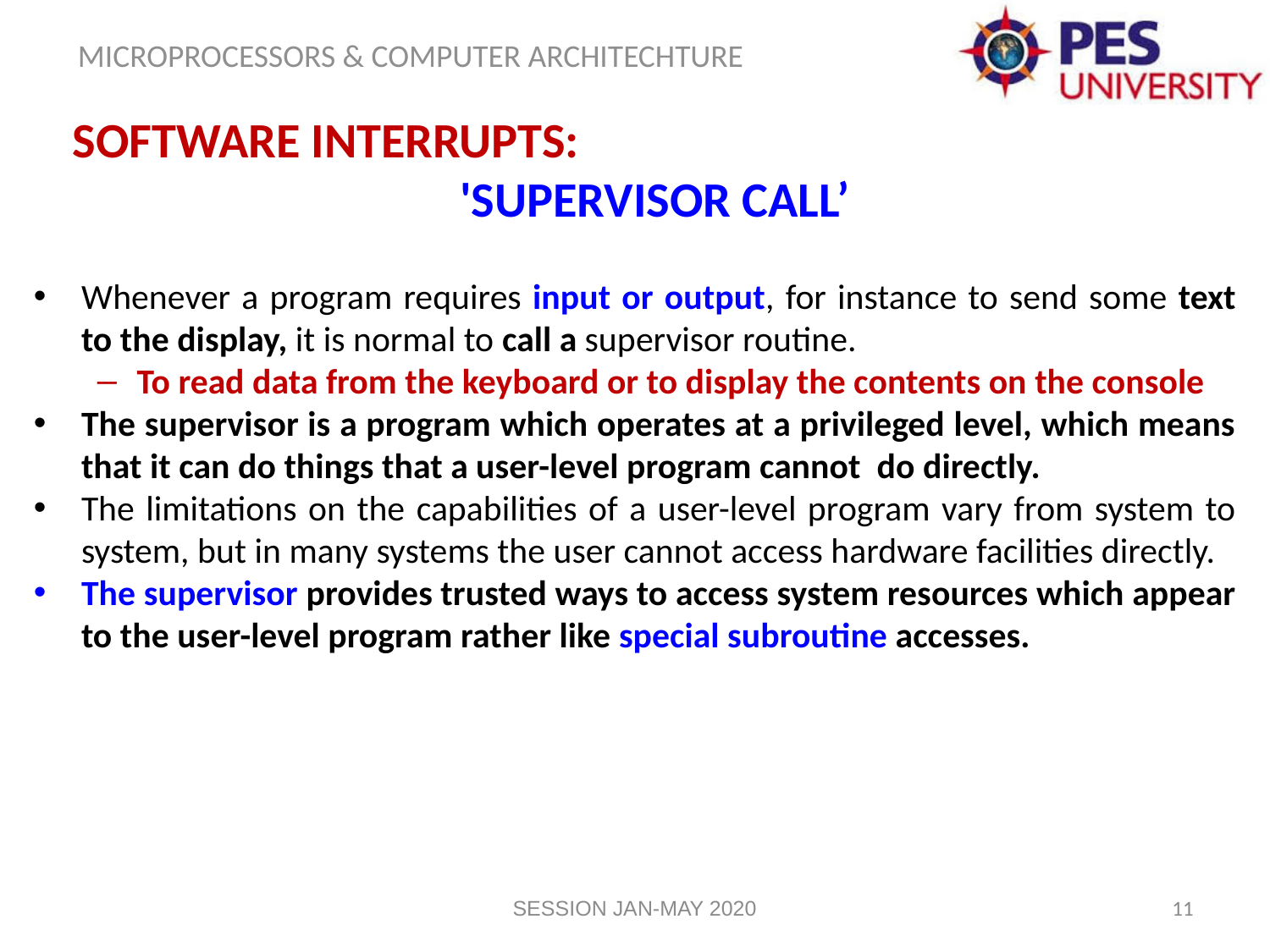

Software Interrupts:
'Supervisor Call’
Whenever a program requires input or output, for instance to send some text to the display, it is normal to call a supervisor routine.
To read data from the keyboard or to display the contents on the console
The supervisor is a program which operates at a privileged level, which means that it can do things that a user-level program cannot  do directly.
The limitations on the capabilities of a user-level program vary from system to system, but in many systems the user cannot access hardware facilities directly.
The supervisor provides trusted ways to access system resources which appear to the user-level program rather like special subroutine accesses.

SESSION JAN-MAY 2020
11